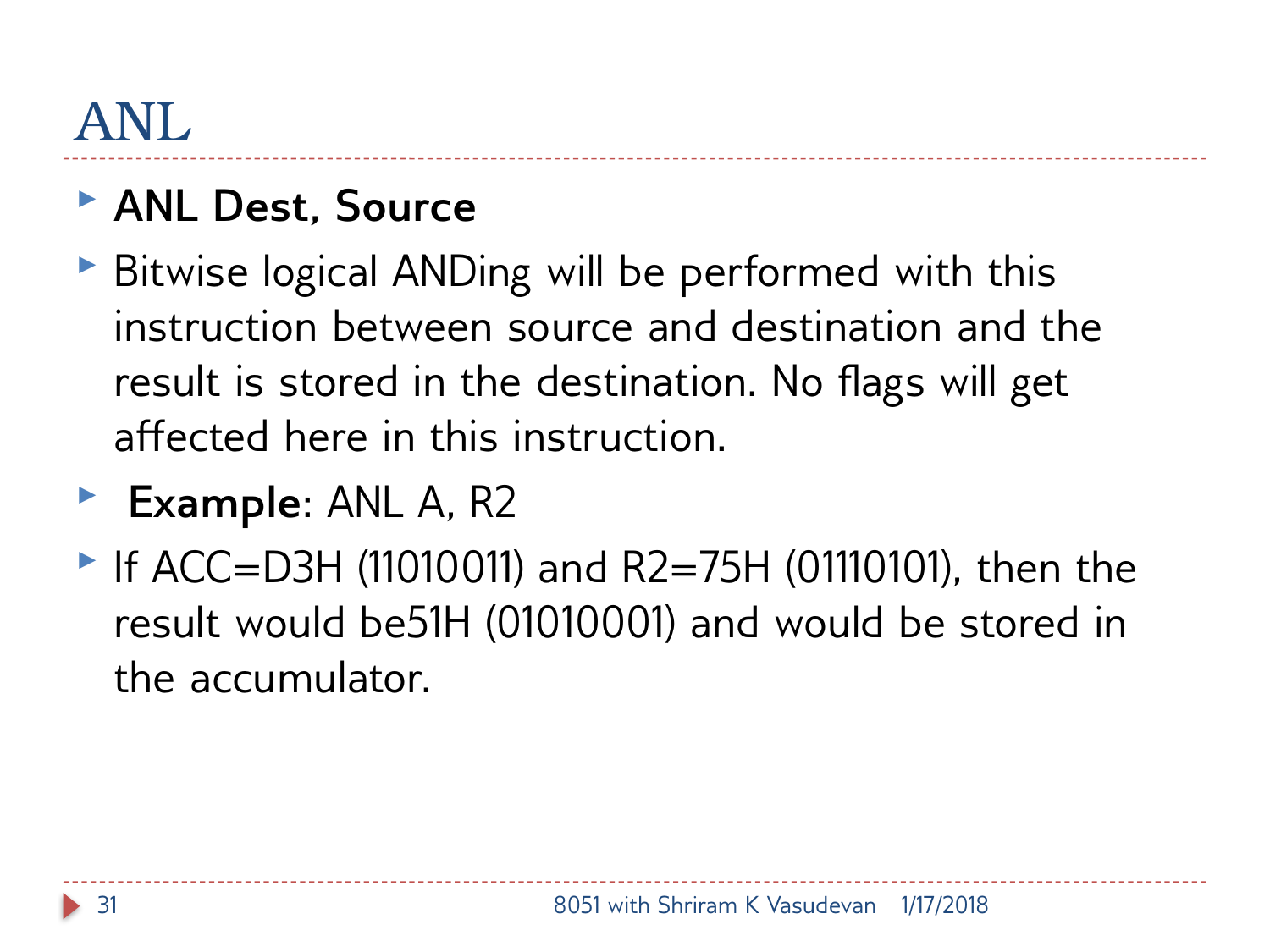

# ANL
ANL Dest, Source
Bitwise logical ANDing will be performed with this instruction between source and destination and the result is stored in the destination. No flags will get affected here in this instruction.
 Example: ANL A, R2
If ACC=D3H (11010011) and R2=75H (01110101), then the result would be51H (01010001) and would be stored in the accumulator.

31
8051 with Shriram K Vasudevan
1/17/2018